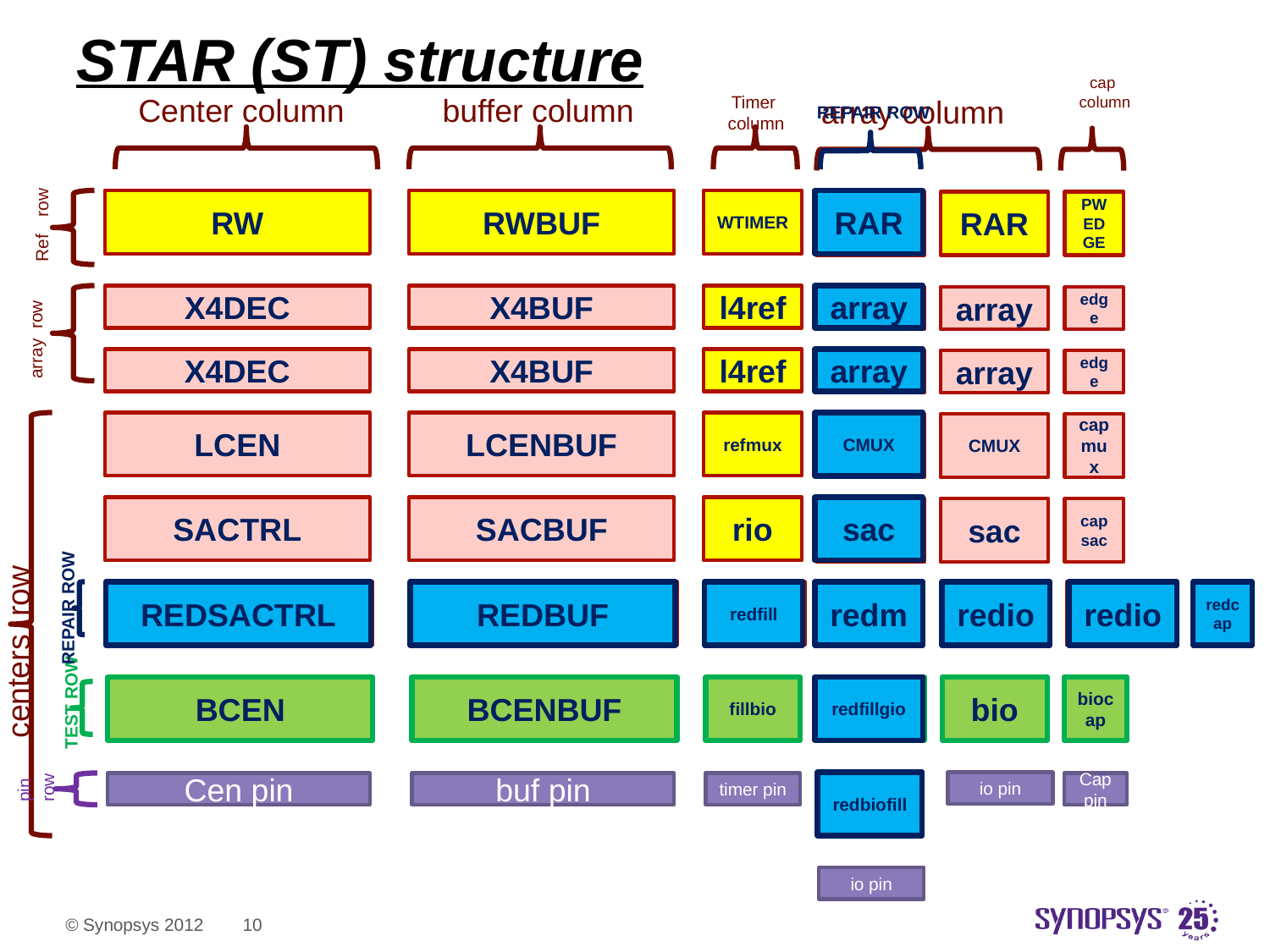

# STAR (ST) structure

cap
 column
array column

RAR
RAR
PWEDGE
array
array
edge
array
array
edge
CMUX
CMUX
capmux
sac
sac
capsac
Center column
buffer column
Timer
 column
REPAIR ROW

RAR
array
array
CMUX
sac

REDSACTRL
REDBUF
redfill
redm
redio
redio
redcap
REPAIR ROW
redfillgio
redbiofill
io pin

Ref  row

RW
RWBUF
WTIMER

X4DEC
X4BUF
l4ref
array  row
X4DEC
X4BUF
l4ref

LCEN
LCENBUF
refmux
SACTRL
SACBUF
rio
GCEN
GCENBUF
rmctrl
BCEN
BCENBUF
fillbio
TEST ROW

pin  row

Cen pin
buf pin
timer pin
gio
gio
giocap
bio
bio
biocap
io pin
io pin
Cap pin
centers  row